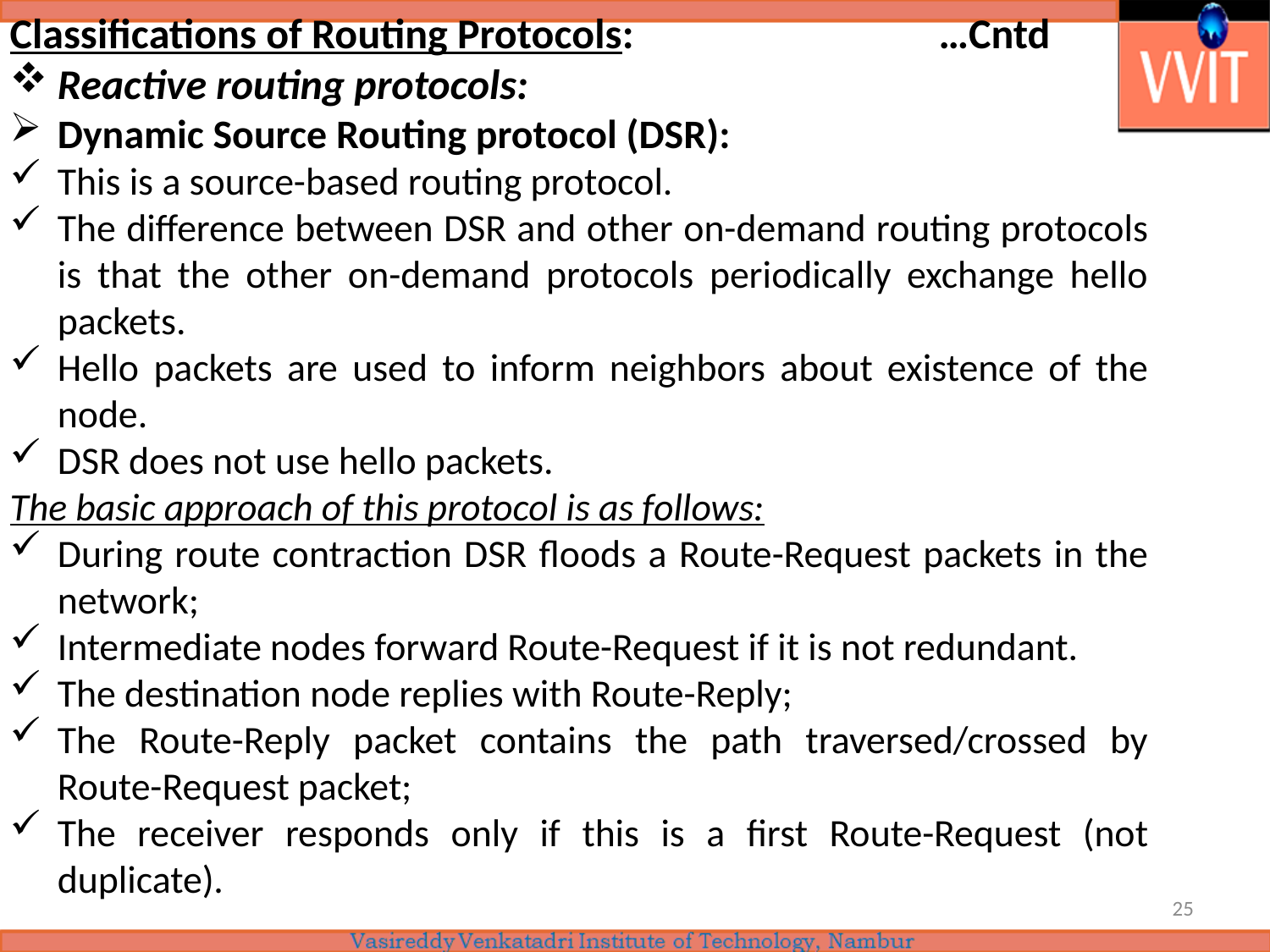

Classifications of Routing Protocols:                                …Cntd
Reactive routing protocols:
Dynamic Source Routing protocol (DSR):
This is a source-based routing protocol.
The difference between DSR and other on-demand routing protocols is that the other on-demand protocols periodically exchange hello packets.
Hello packets are used to inform neighbors about existence of the node.
DSR does not use hello packets.
The basic approach of this protocol is as follows:
During route contraction DSR floods a Route-Request packets in the network;
Intermediate nodes forward Route-Request if it is not redundant.
The destination node replies with Route-Reply;
The Route-Reply packet contains the path traversed/crossed by Route-Request packet;
The receiver responds only if this is a first Route-Request (not duplicate).
25